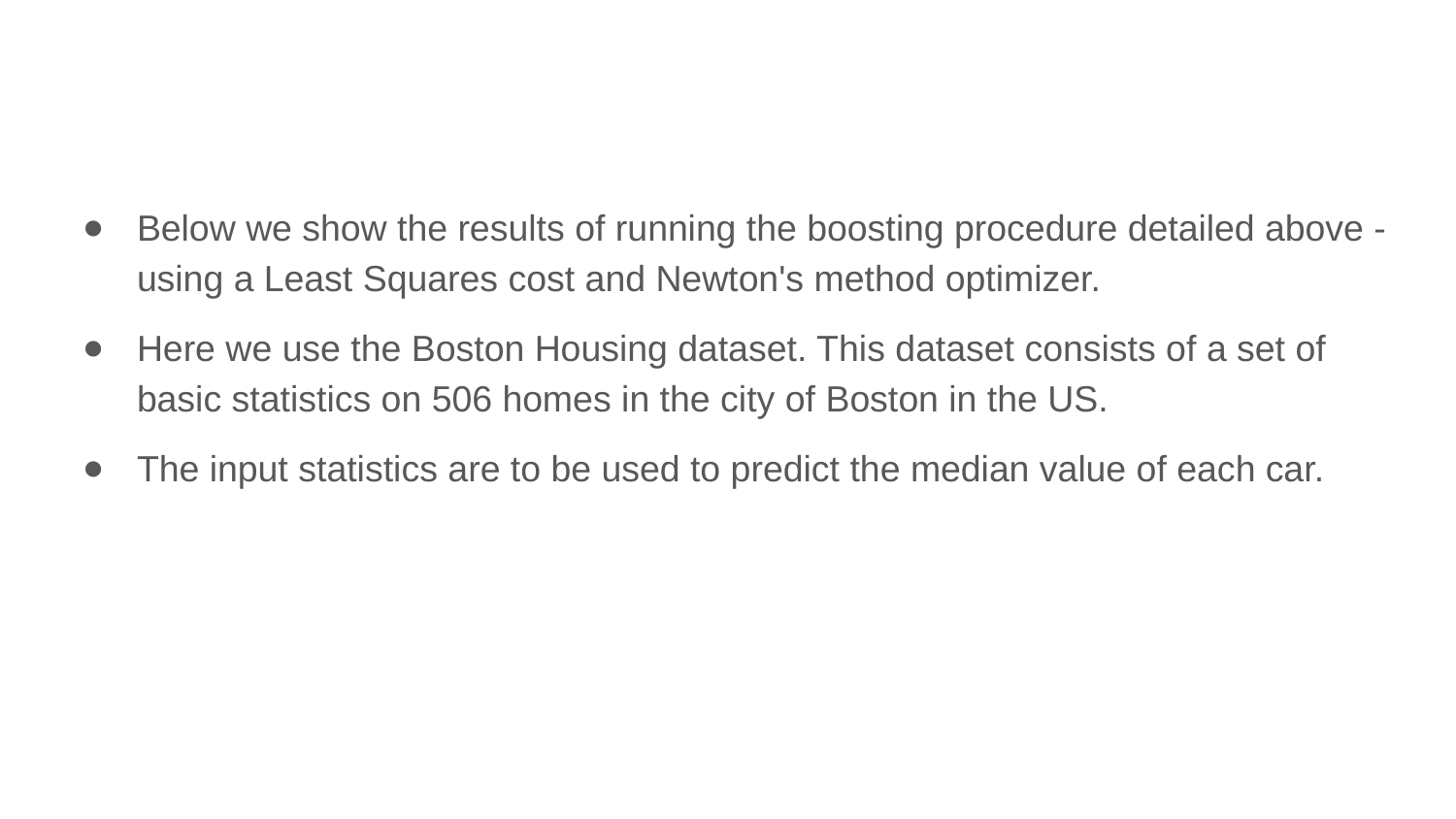

Below we show the results of running the boosting procedure detailed above - using a Least Squares cost and Newton's method optimizer.
Here we use the Boston Housing dataset. This dataset consists of a set of basic statistics on 506 homes in the city of Boston in the US.
The input statistics are to be used to predict the median value of each car.